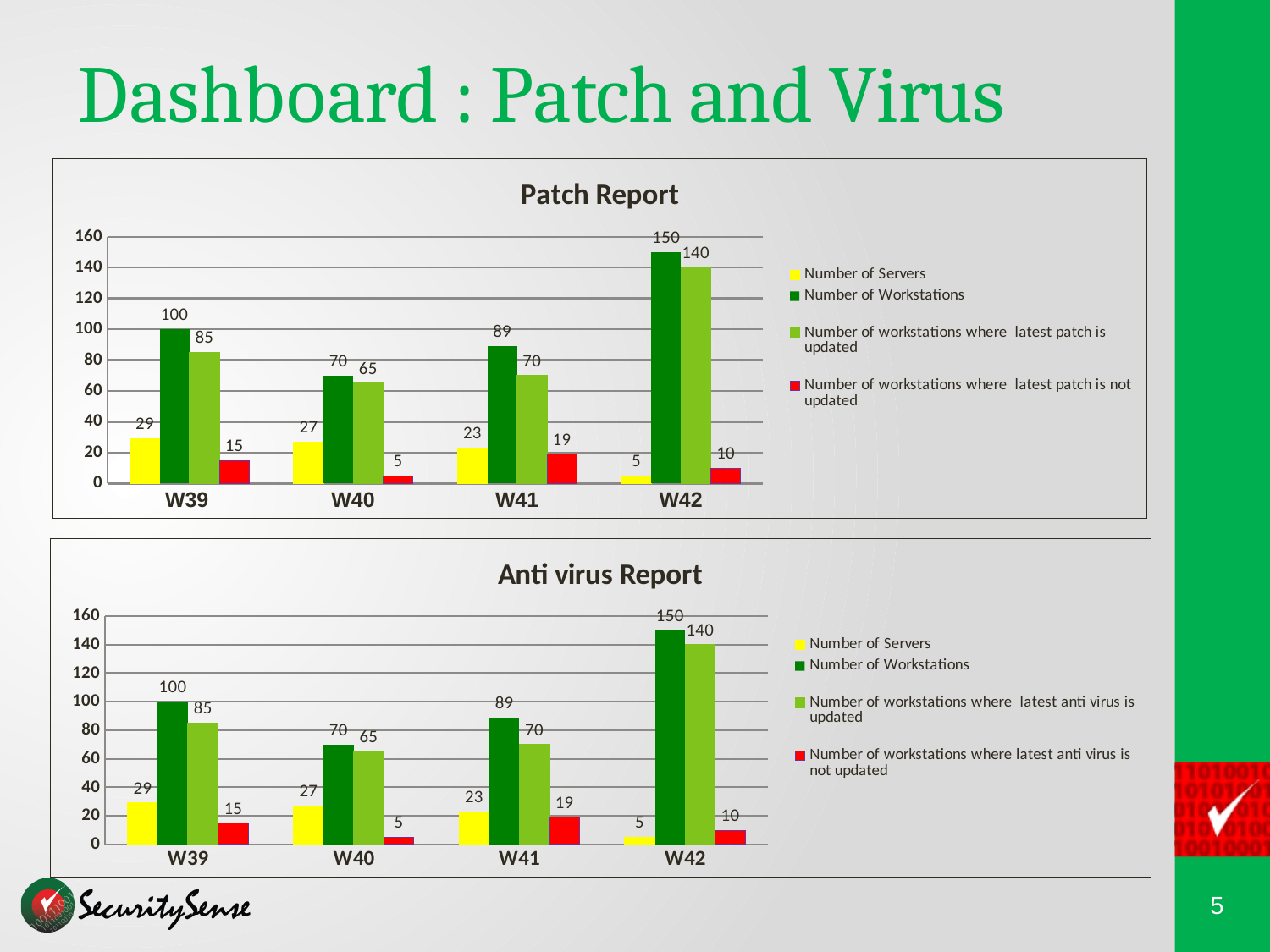

# Dashboard : Patch and Virus

### Chart: Patch Report

| Category | Number of Servers | Number of Workstations
 | Number of workstations where  latest patch is updated
 | Number of workstations where  latest patch is not updated |
|---|---|---|---|---|
| W39  | 29.0 | 100.0 | 85.0 | 15.0 |
| W40 | 27.0 | 70.0 | 65.0 | 5.0 |
| W41 | 23.0 | 89.0 | 70.0 | 19.0 |
| W42 | 5.0 | 150.0 | 140.0 | 10.0 |

### Chart: Anti virus Report

| Category | Number of Servers | Number of Workstations
 | Number of workstations where  latest anti virus is updated
 | Number of workstations where latest anti virus is not updated |
|---|---|---|---|---|
| W39 | 29.0 | 100.0 | 85.0 | 15.0 |
| W40 | 27.0 | 70.0 | 65.0 | 5.0 |
| W41 | 23.0 | 89.0 | 70.0 | 19.0 |
| W42 | 5.0 | 150.0 | 140.0 | 10.0 |
5